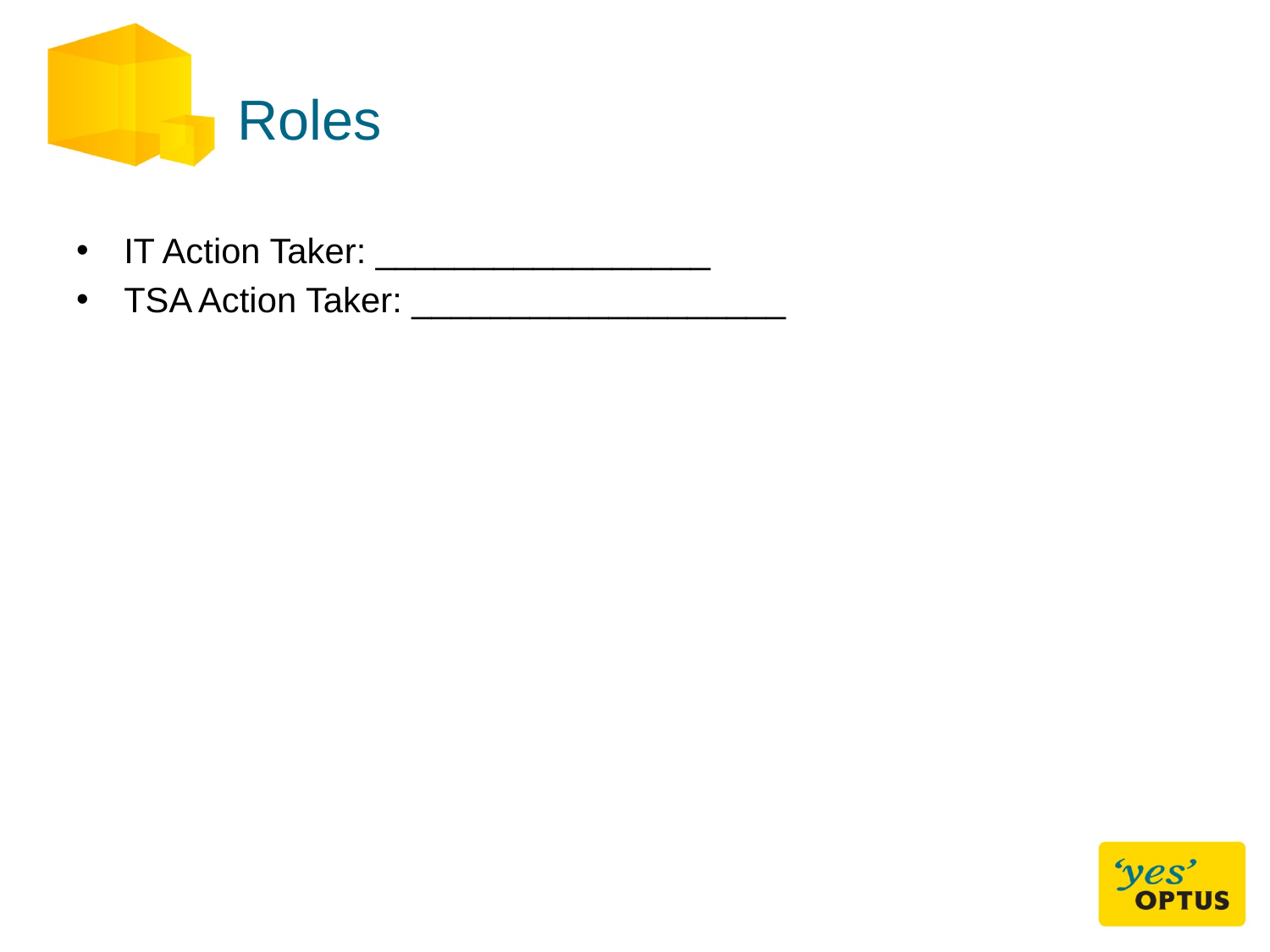

# Roles
IT Action Taker: _________________
TSA Action Taker: ___________________